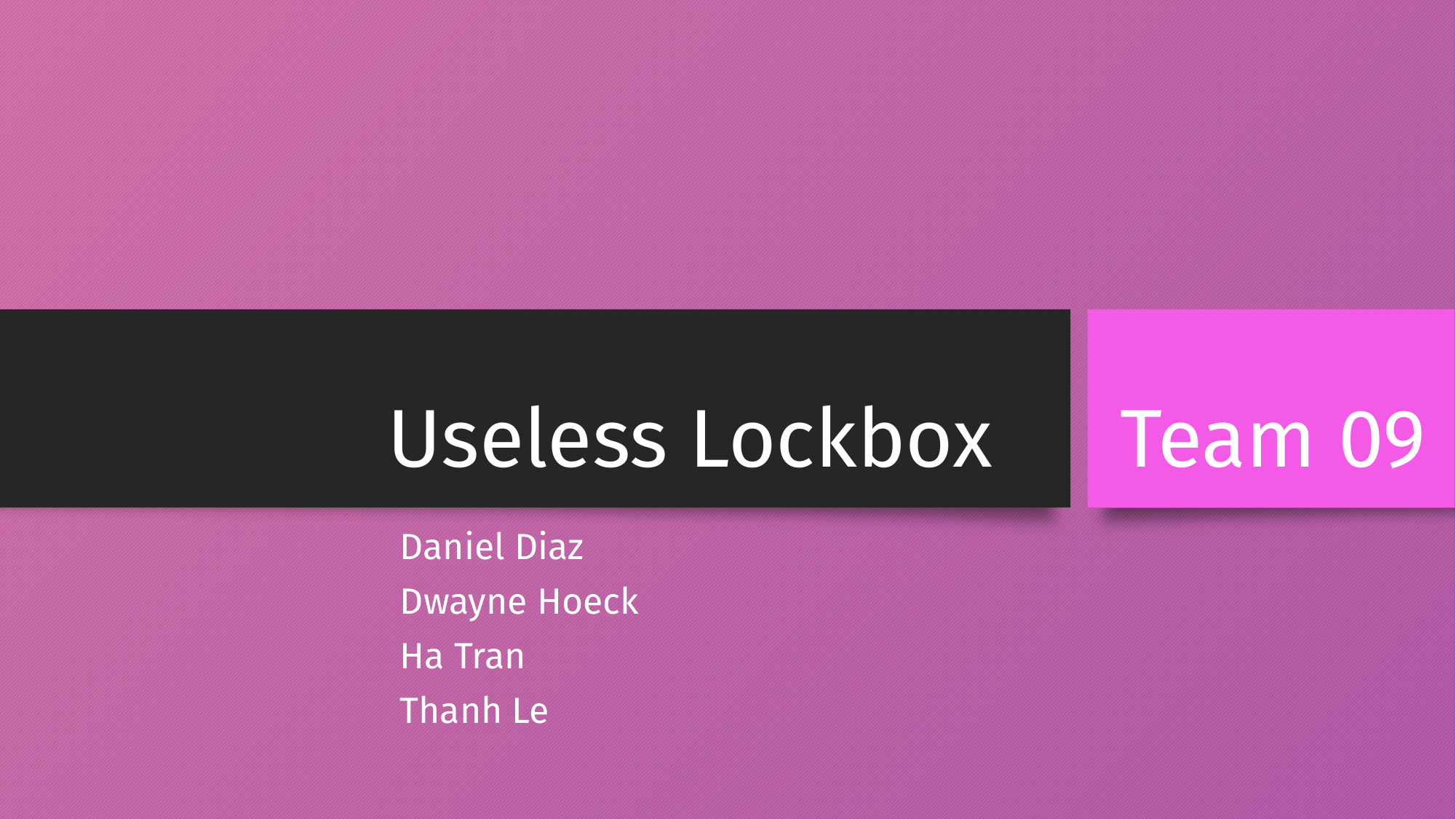

# Useless Lockbox
Team 09
Daniel Diaz
Dwayne Hoeck
Ha Tran
Thanh Le